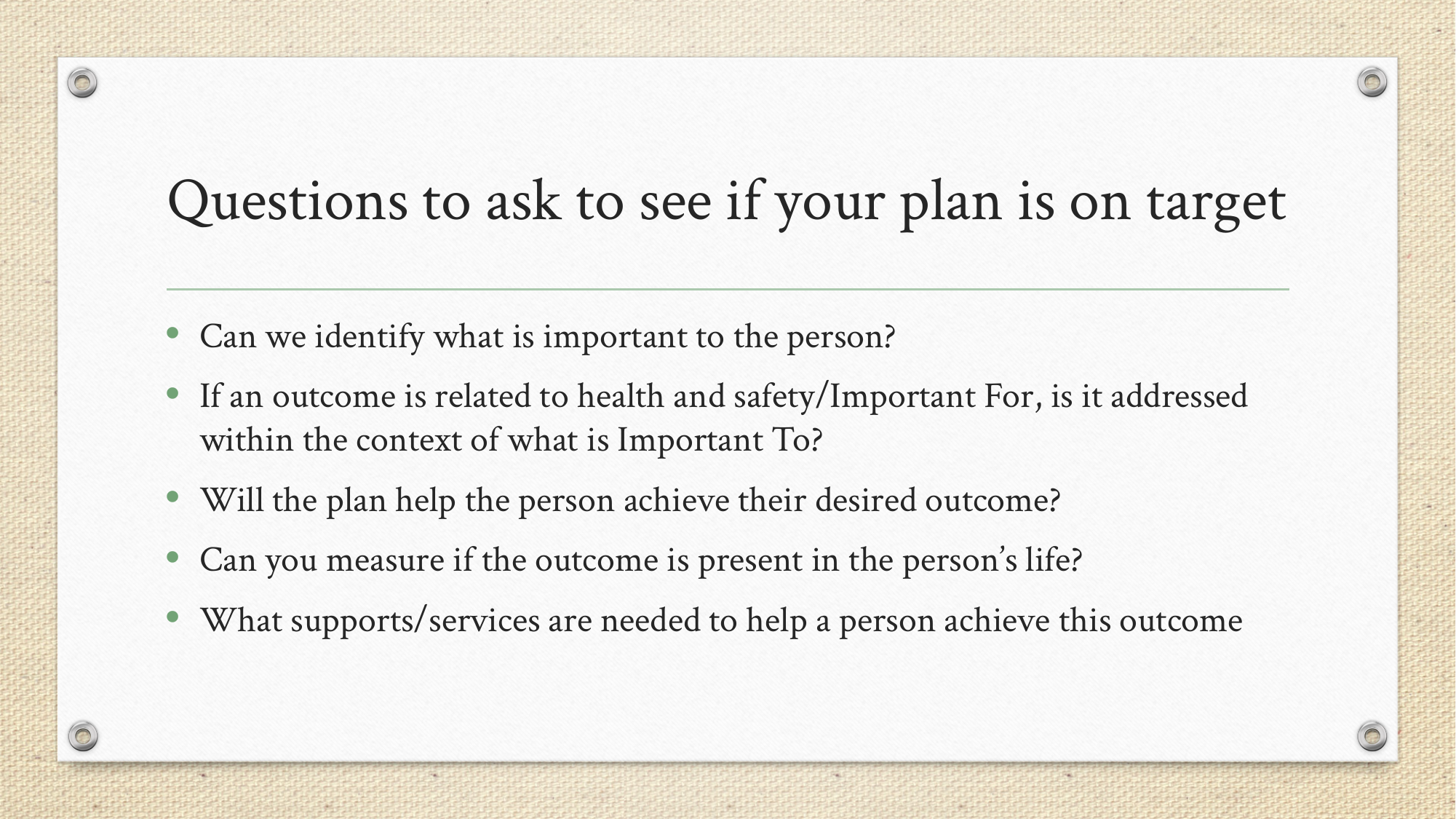

# Questions to ask to see if your plan is on target
Can we identify what is important to the person?
If an outcome is related to health and safety/Important For, is it addressed within the context of what is Important To?
Will the plan help the person achieve their desired outcome?
Can you measure if the outcome is present in the person’s life?
What supports/services are needed to help a person achieve this outcome